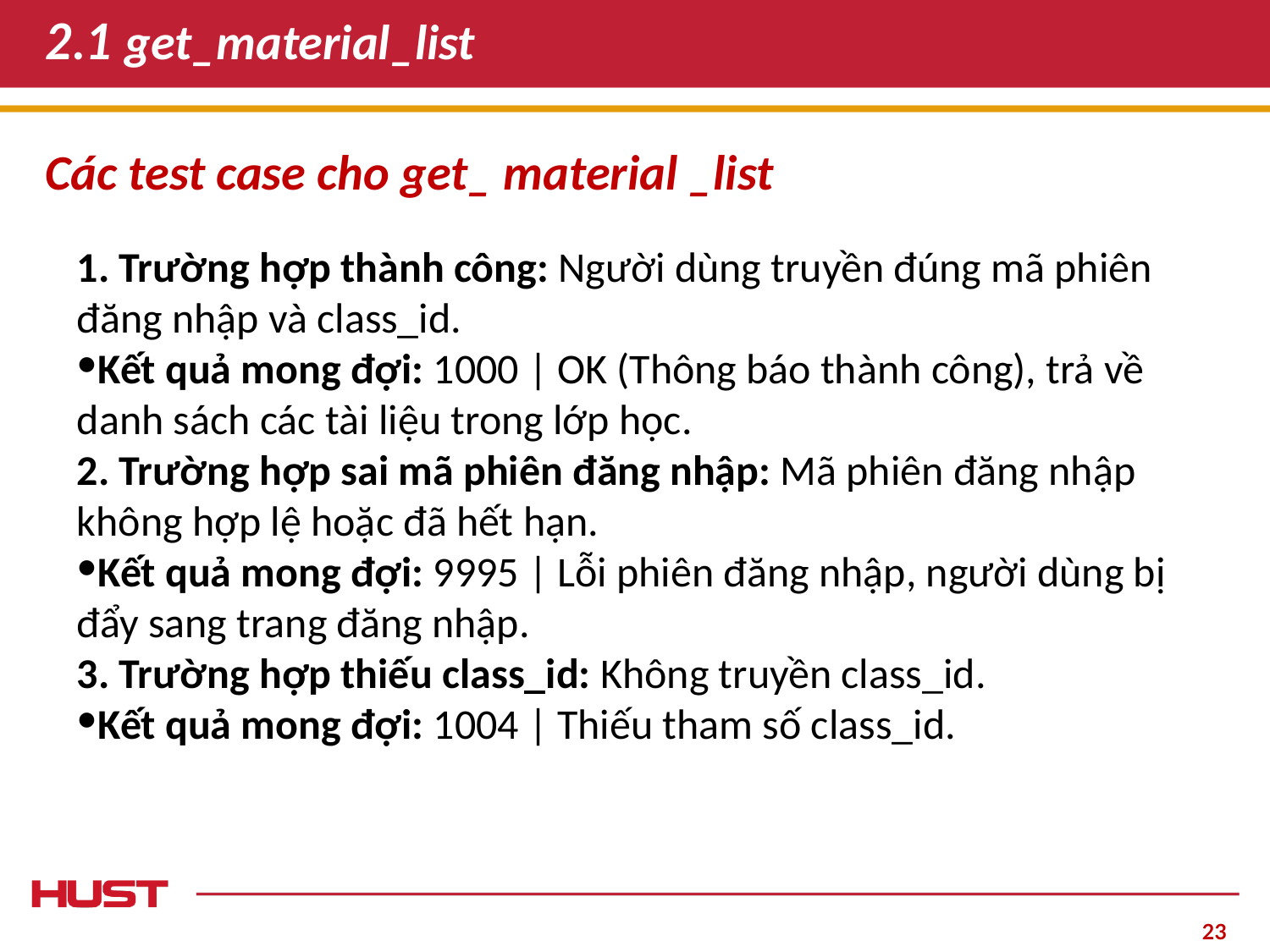

# 2.1 get_material_list
Các test case cho get_ material _list

1. Trường hợp thành công: Người dùng truyền đúng mã phiên đăng nhập và class_id.
Kết quả mong đợi: 1000 | OK (Thông báo thành công), trả về danh sách các tài liệu trong lớp học.
2. Trường hợp sai mã phiên đăng nhập: Mã phiên đăng nhập không hợp lệ hoặc đã hết hạn.
Kết quả mong đợi: 9995 | Lỗi phiên đăng nhập, người dùng bị đẩy sang trang đăng nhập.
3. Trường hợp thiếu class_id: Không truyền class_id.
Kết quả mong đợi: 1004 | Thiếu tham số class_id.

23